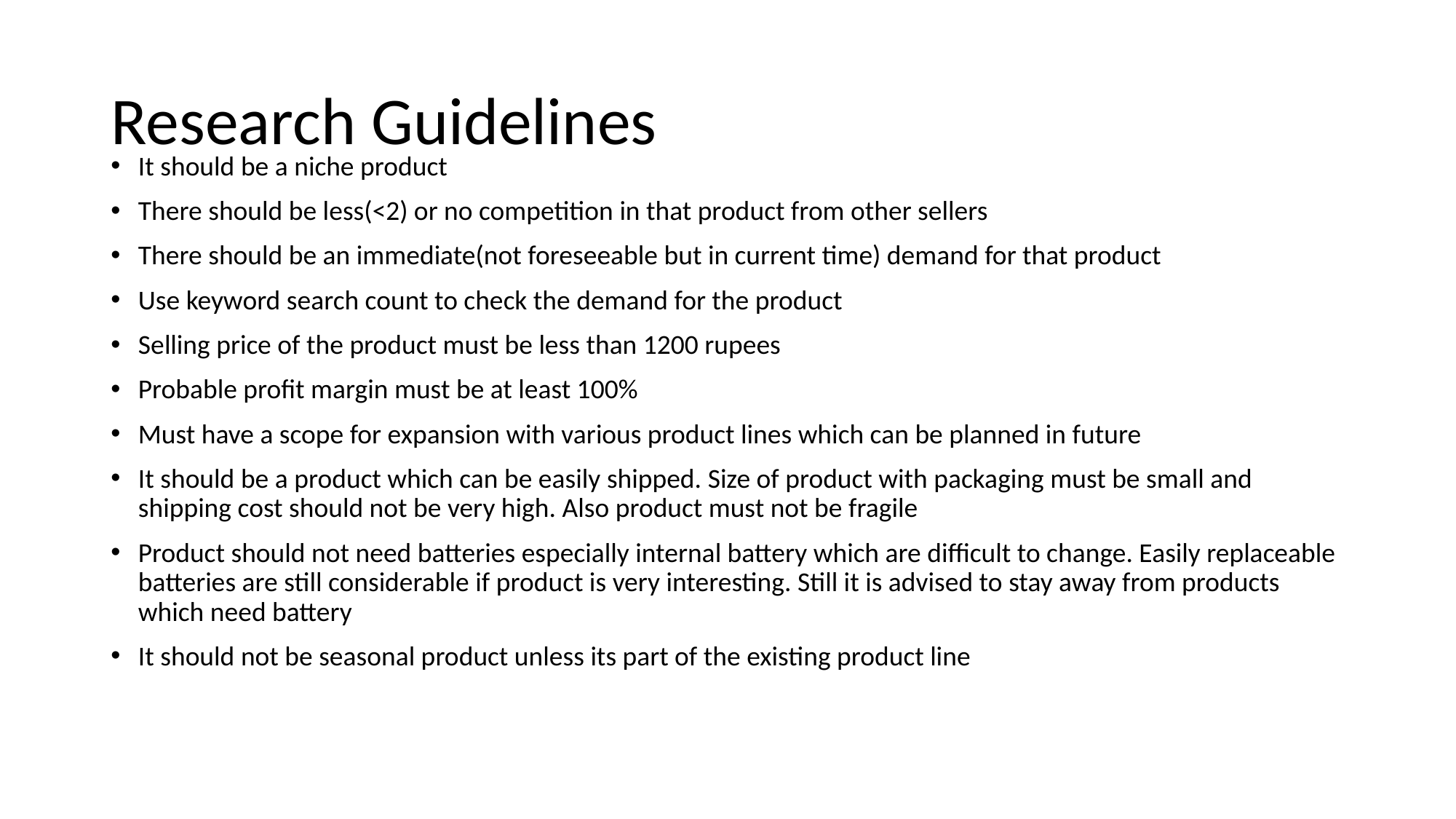

# Research Guidelines
It should be a niche product
There should be less(<2) or no competition in that product from other sellers
There should be an immediate(not foreseeable but in current time) demand for that product
Use keyword search count to check the demand for the product
Selling price of the product must be less than 1200 rupees
Probable profit margin must be at least 100%
Must have a scope for expansion with various product lines which can be planned in future
It should be a product which can be easily shipped. Size of product with packaging must be small and shipping cost should not be very high. Also product must not be fragile
Product should not need batteries especially internal battery which are difficult to change. Easily replaceable batteries are still considerable if product is very interesting. Still it is advised to stay away from products which need battery
It should not be seasonal product unless its part of the existing product line